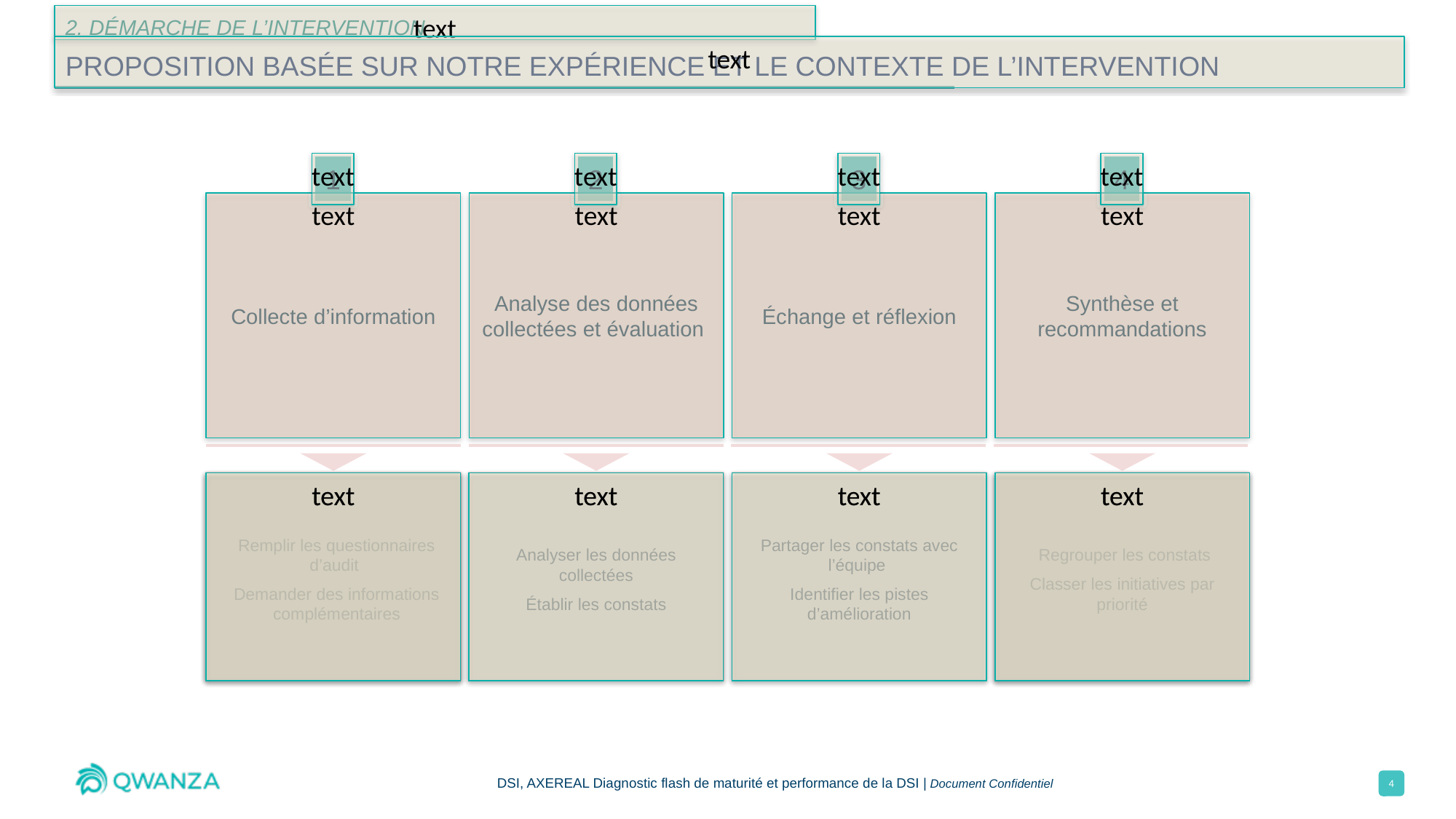

2. DÉMARCHE DE L’INTERVENTION

text
# Proposition basée sur notre expérience et le contexte de l’intervention

text
1

text
2

text
3

text
4

text
Collecte d’information

text
Analyse des données collectées et évaluation

text
Échange et réflexion

text
Synthèse et recommandations

text

Remplir les questionnaires d’audit
Demander des informations complémentaires

text

text

text
Analyser les données collectées
Établir les constats

text

text
Partager les constats avec l’équipe
Identifier les pistes d’amélioration

text

text
 Regrouper les constats
Classer les initiatives par priorité

text

text

text
4